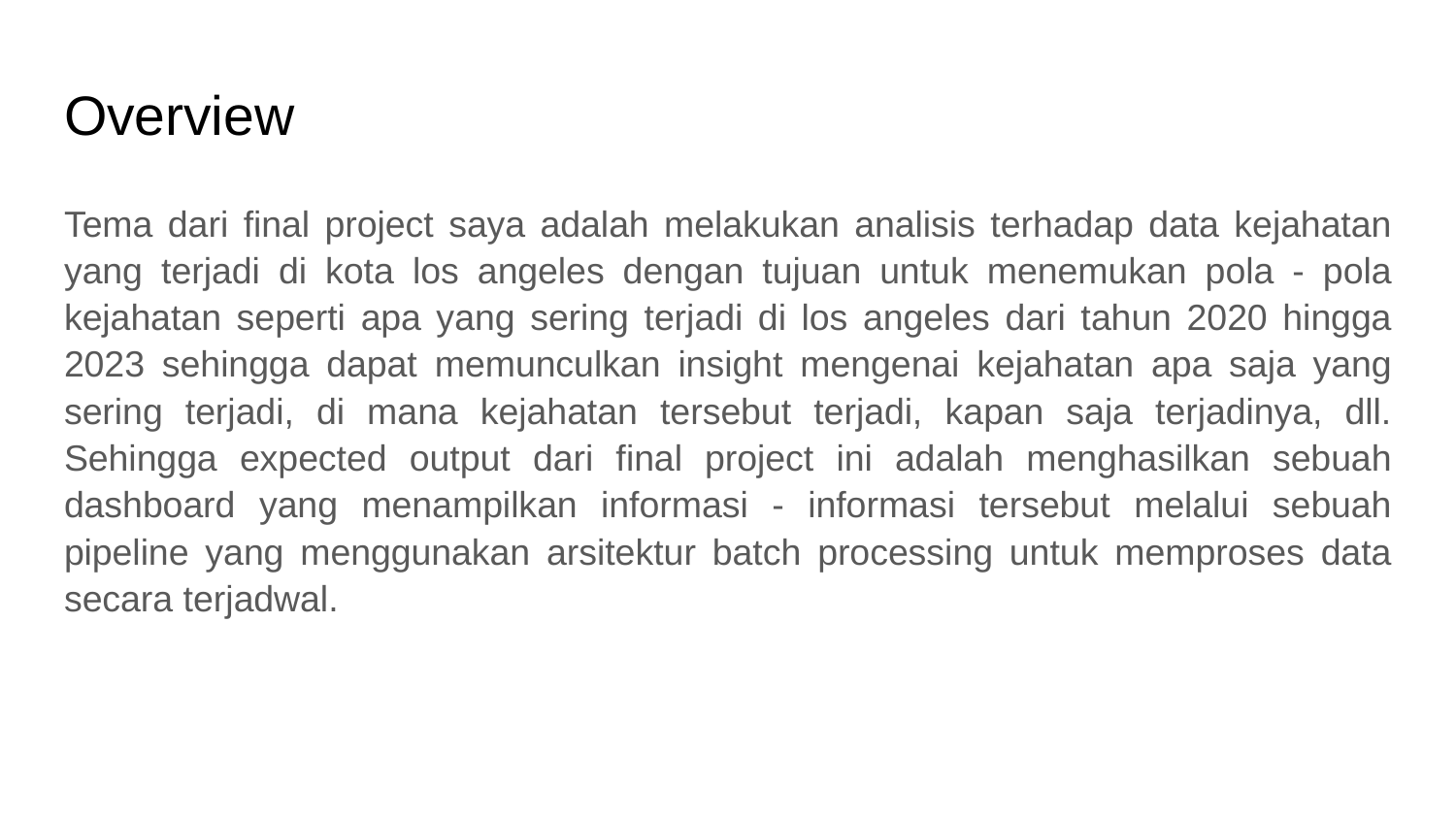

# Overview
Tema dari final project saya adalah melakukan analisis terhadap data kejahatan yang terjadi di kota los angeles dengan tujuan untuk menemukan pola - pola kejahatan seperti apa yang sering terjadi di los angeles dari tahun 2020 hingga 2023 sehingga dapat memunculkan insight mengenai kejahatan apa saja yang sering terjadi, di mana kejahatan tersebut terjadi, kapan saja terjadinya, dll. Sehingga expected output dari final project ini adalah menghasilkan sebuah dashboard yang menampilkan informasi - informasi tersebut melalui sebuah pipeline yang menggunakan arsitektur batch processing untuk memproses data secara terjadwal.